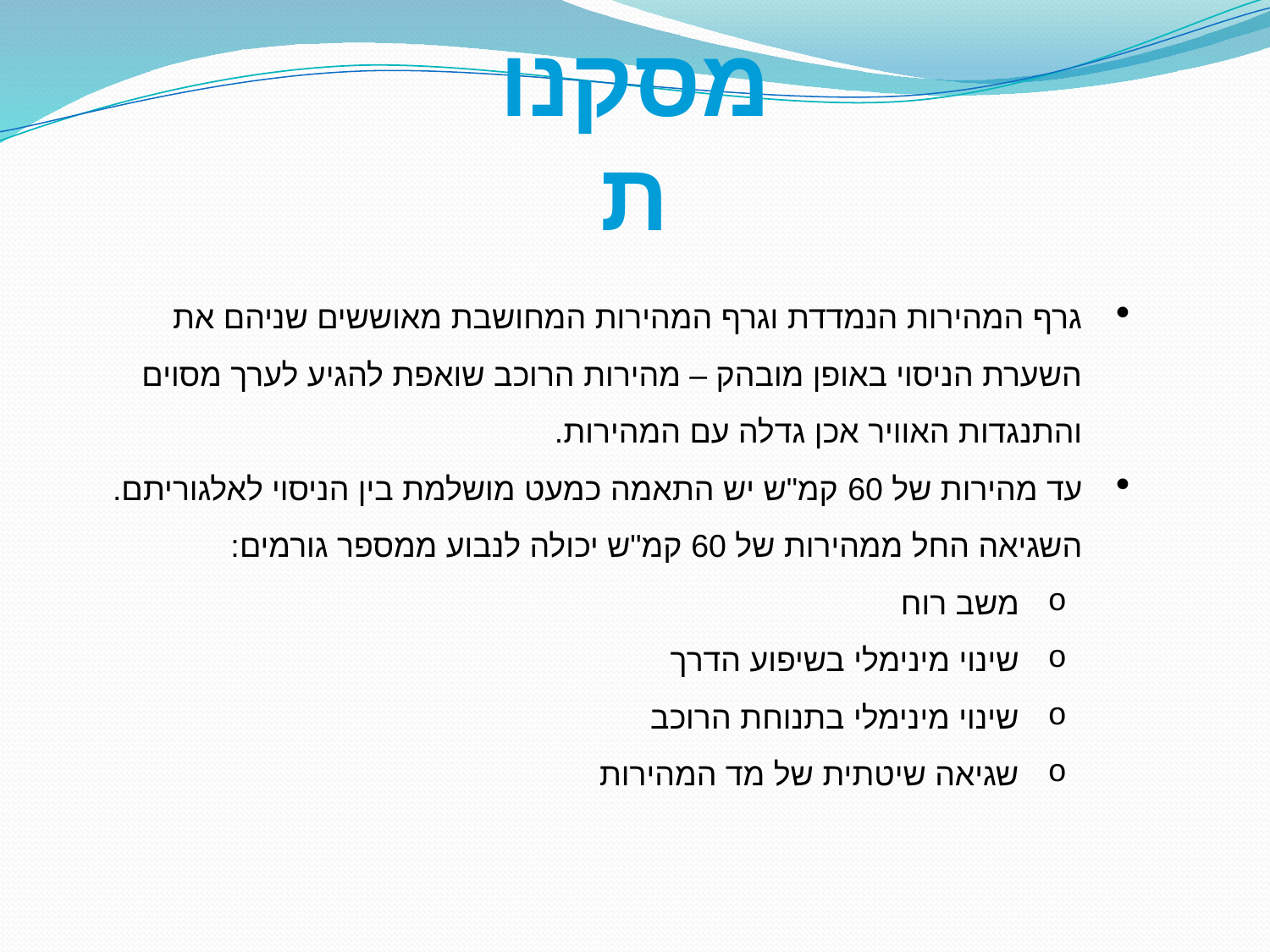

# מסקנות
גרף המהירות הנמדדת וגרף המהירות המחושבת מאוששים שניהם את השערת הניסוי באופן מובהק – מהירות הרוכב שואפת להגיע לערך מסוים והתנגדות האוויר אכן גדלה עם המהירות.
עד מהירות של 60 קמ"ש יש התאמה כמעט מושלמת בין הניסוי לאלגוריתם. השגיאה החל ממהירות של 60 קמ"ש יכולה לנבוע ממספר גורמים:
משב רוח
שינוי מינימלי בשיפוע הדרך
שינוי מינימלי בתנוחת הרוכב
שגיאה שיטתית של מד המהירות